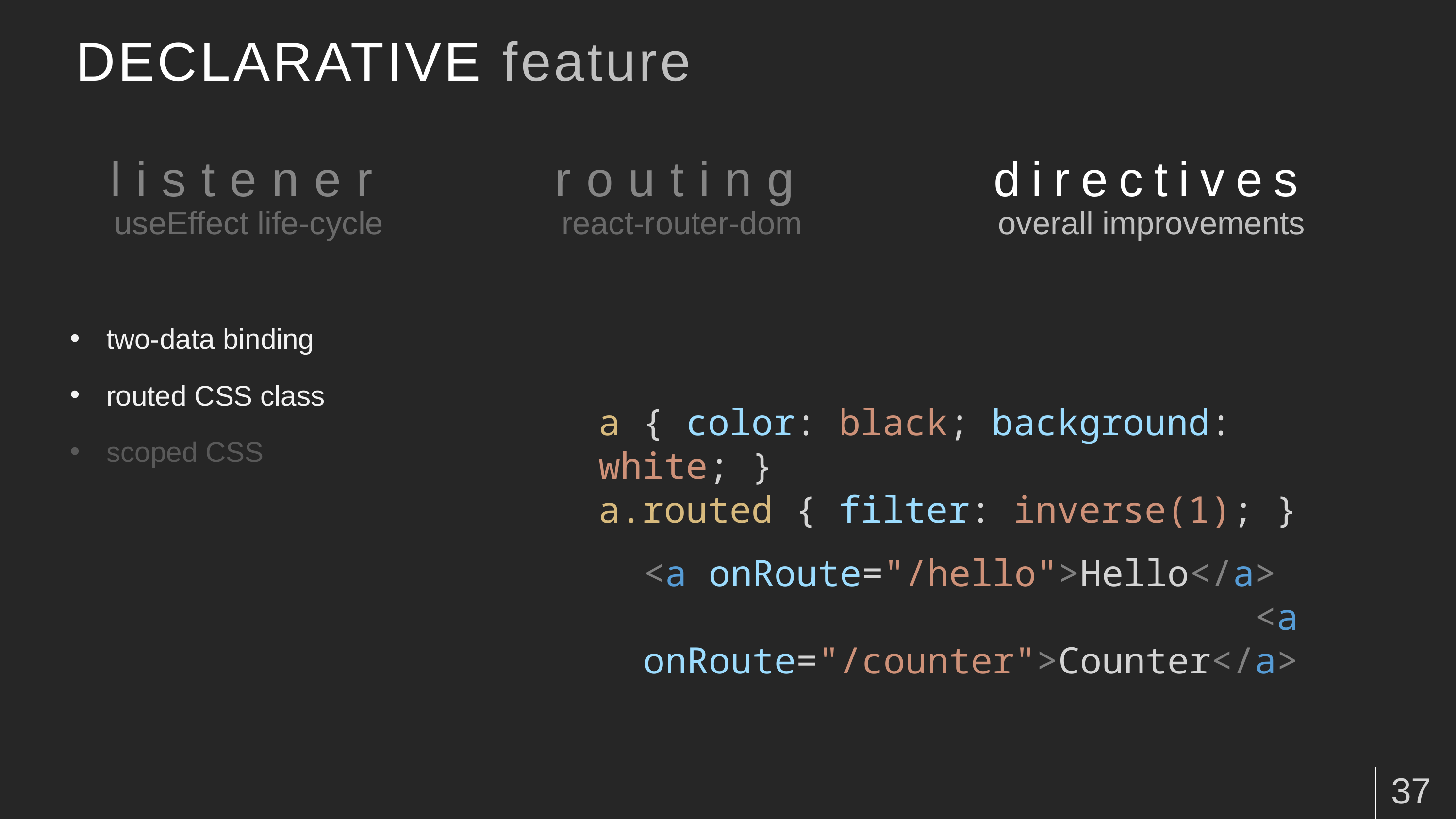

# DECLARATIVE feature

listener
useEffect life-cycle

routing
react-router-dom

directives
overall improvements

two-data binding
routed CSS class
scoped CSS

a { color: black; background: white; }
a.routed { filter: inverse(1); }
<a onRoute="/hello">Hello</a>
<a onRoute="/counter">Counter</a>
37